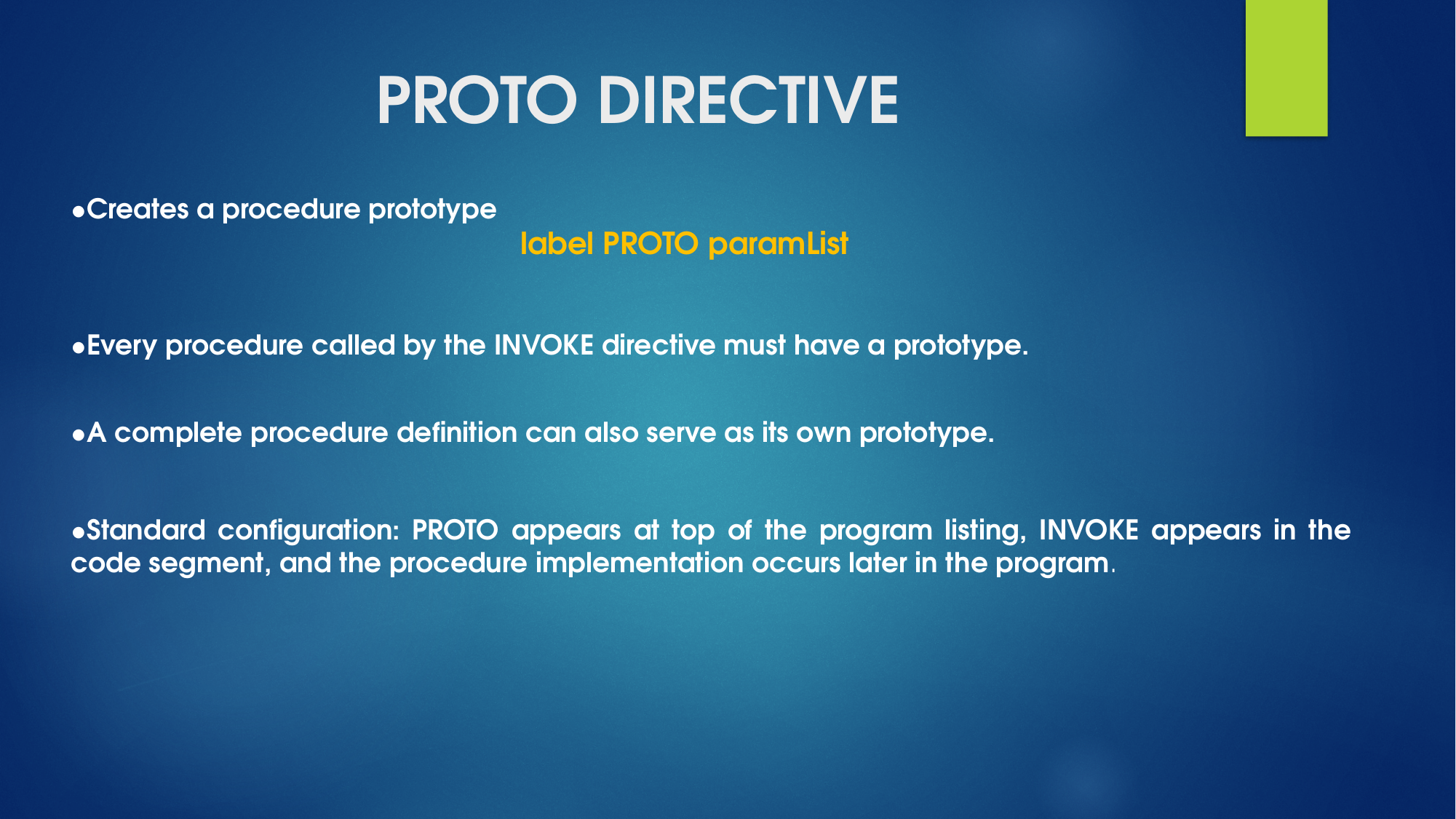

# PROTO DIRECTIVE
•Creates a procedure prototype
label PROTO paramList
•Every procedure called by the INVOKE directive must have a prototype.
•A complete procedure definition can also serve as its own prototype.
•Standard configuration: PROTO appears at top of the program listing, INVOKE appears in the code segment, and the procedure implementation occurs later in the program.